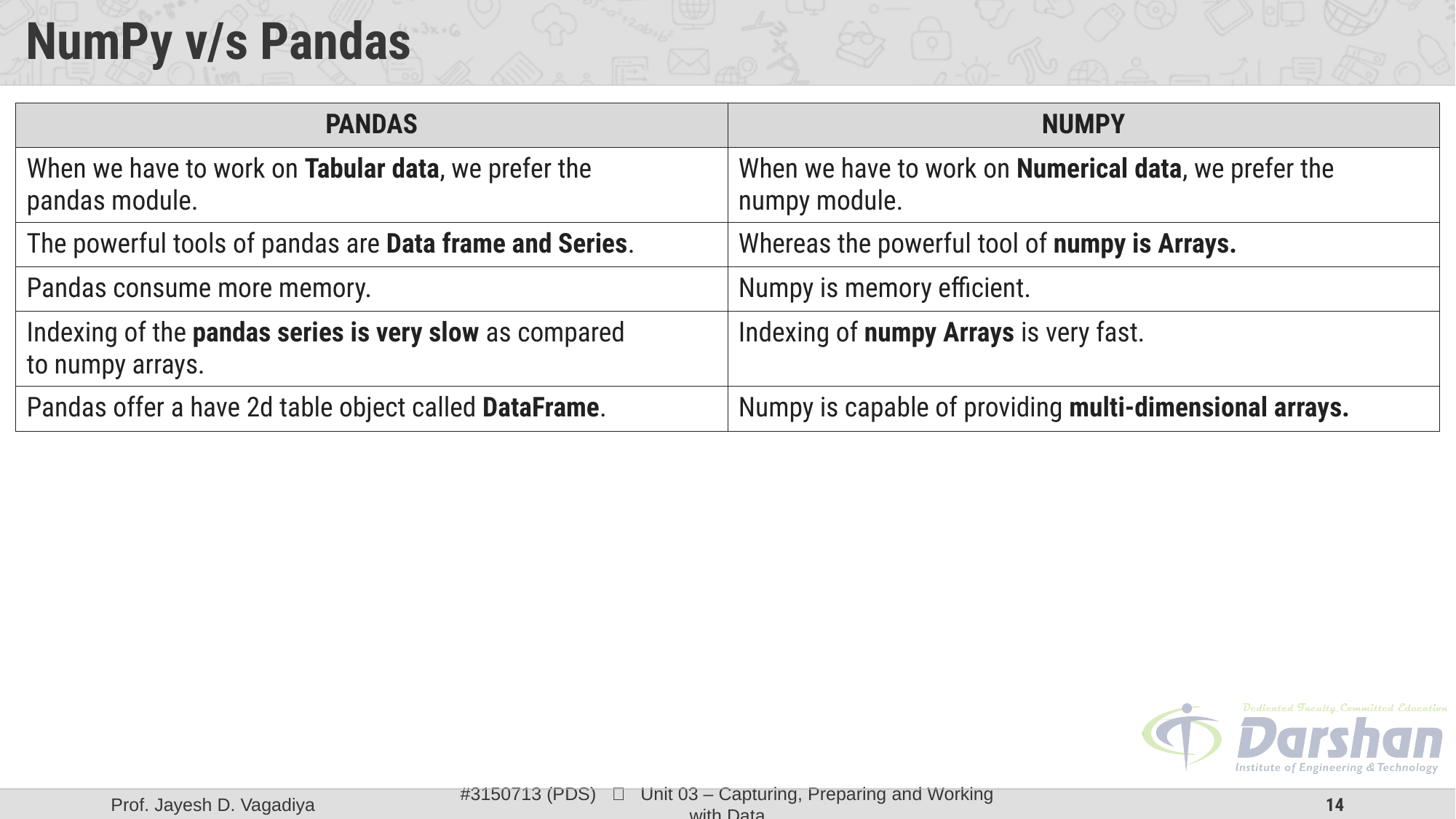

# NumPy v/s Pandas
| PANDAS | NUMPY |
| --- | --- |
| When we have to work on Tabular data, we prefer the pandas module. | When we have to work on Numerical data, we prefer the numpy module. |
| The powerful tools of pandas are Data frame and Series. | Whereas the powerful tool of numpy is Arrays. |
| Pandas consume more memory. | Numpy is memory efficient. |
| Indexing of the pandas series is very slow as compared to numpy arrays. | Indexing of numpy Arrays is very fast. |
| Pandas offer a have 2d table object called DataFrame. | Numpy is capable of providing multi-dimensional arrays. |